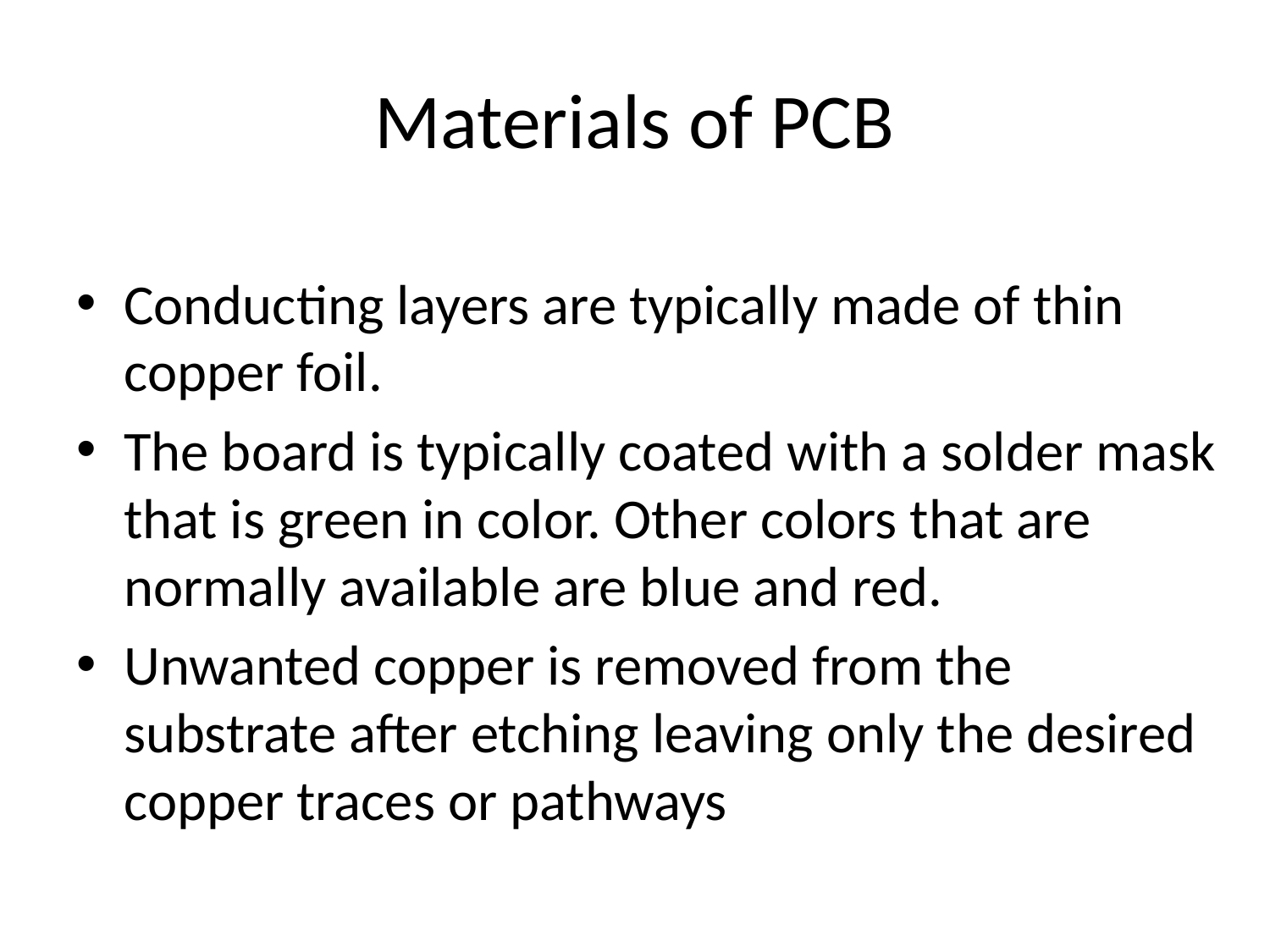

# Materials of PCB
Conducting layers are typically made of thin copper foil.
The board is typically coated with a solder mask that is green in color. Other colors that are normally available are blue and red.
Unwanted copper is removed from the substrate after etching leaving only the desired copper traces or pathways